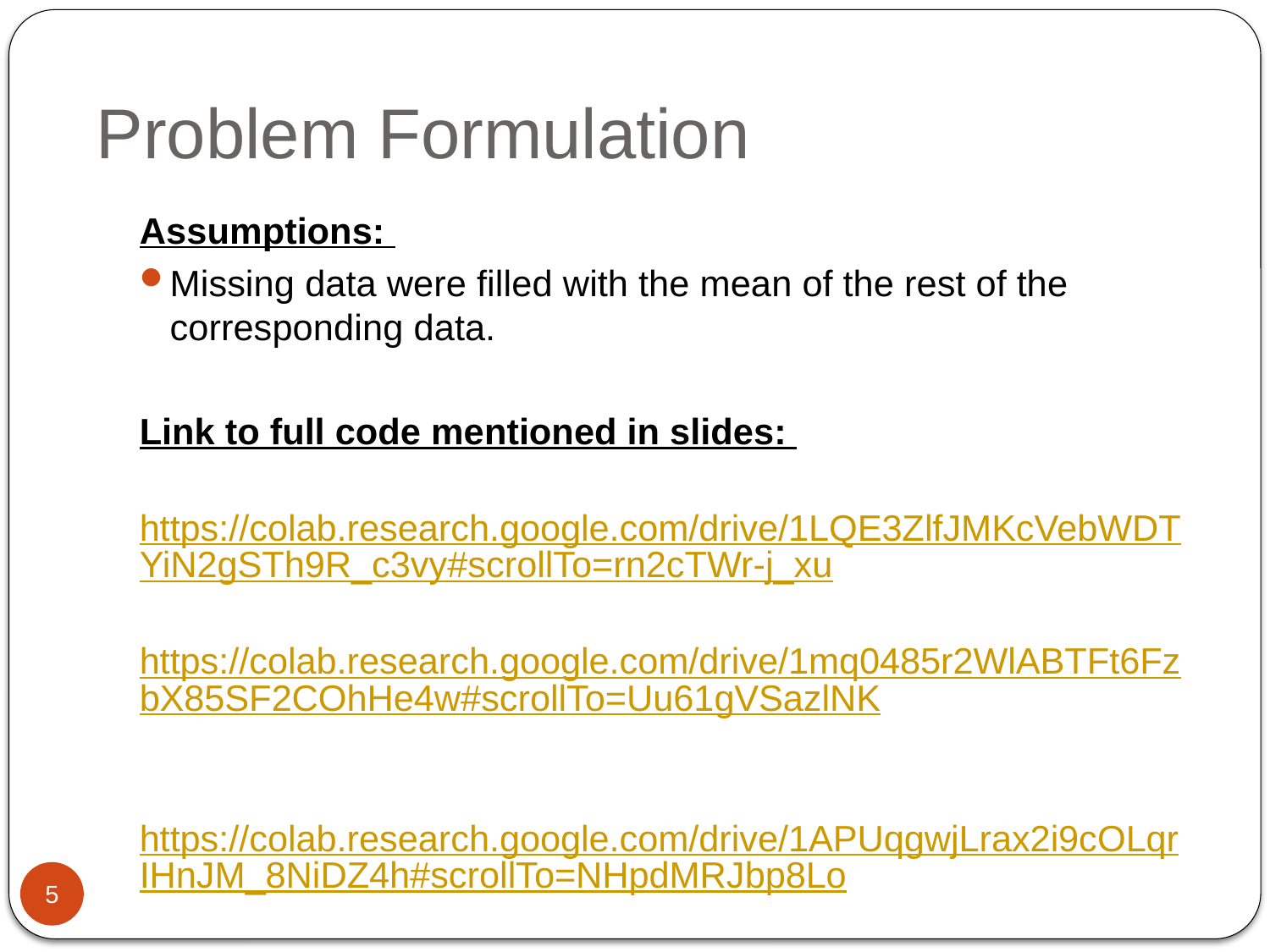

# Problem Formulation
Assumptions:
Missing data were filled with the mean of the rest of the corresponding data.

Link to full code mentioned in slides:
	https://colab.research.google.com/drive/1LQE3ZlfJMKcVebWDTYiN2gSTh9R_c3vy#scrollTo=rn2cTWr-j_xu
	https://colab.research.google.com/drive/1mq0485r2WlABTFt6FzbX85SF2COhHe4w#scrollTo=Uu61gVSazlNK
	https://colab.research.google.com/drive/1APUqgwjLrax2i9cOLqrIHnJM_8NiDZ4h#scrollTo=NHpdMRJbp8Lo
5